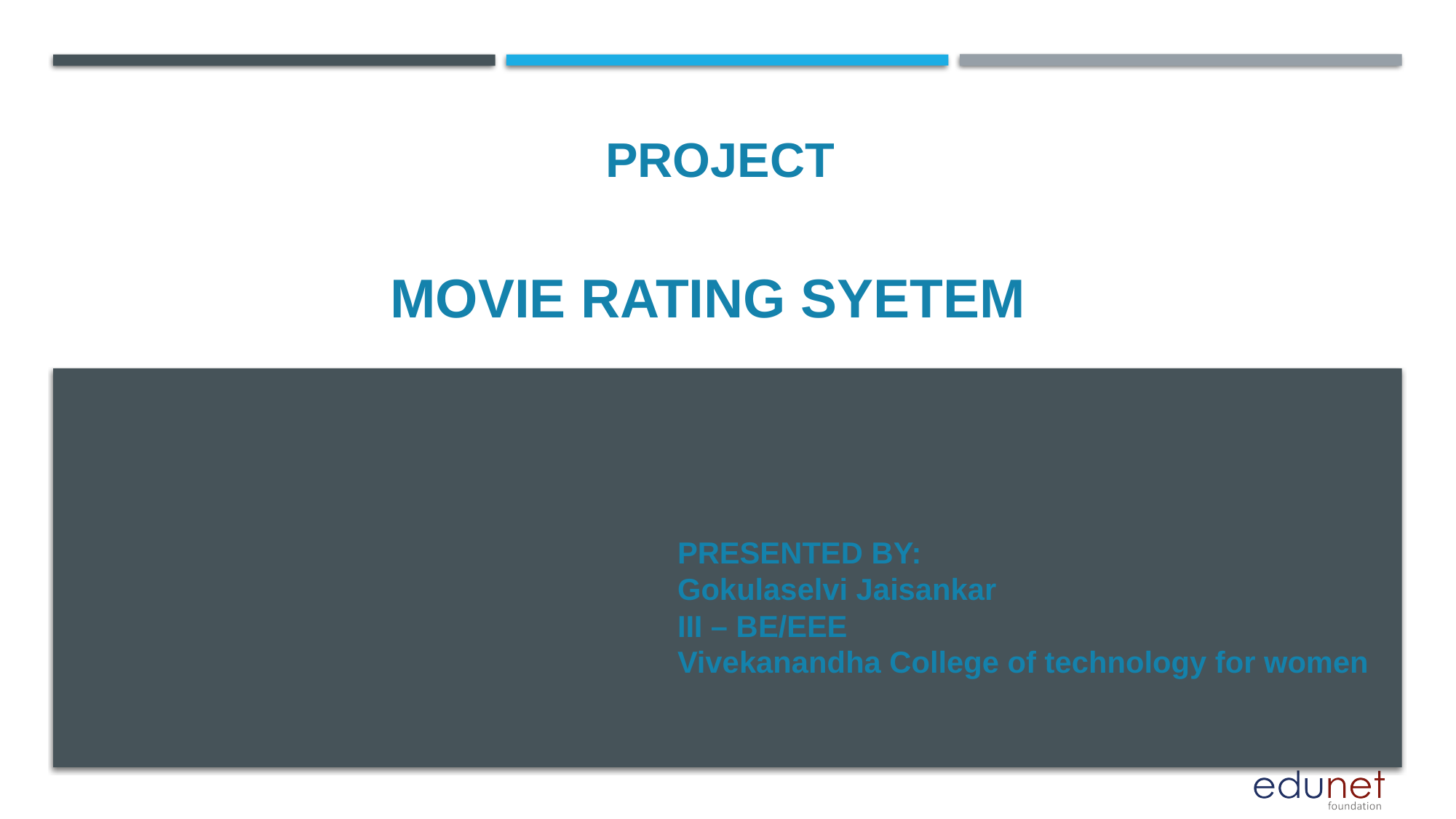

PROJECT
# MOVIE RATING SYETEM
PRESENTED BY:
Gokulaselvi Jaisankar
III – BE/EEE
Vivekanandha College of technology for women